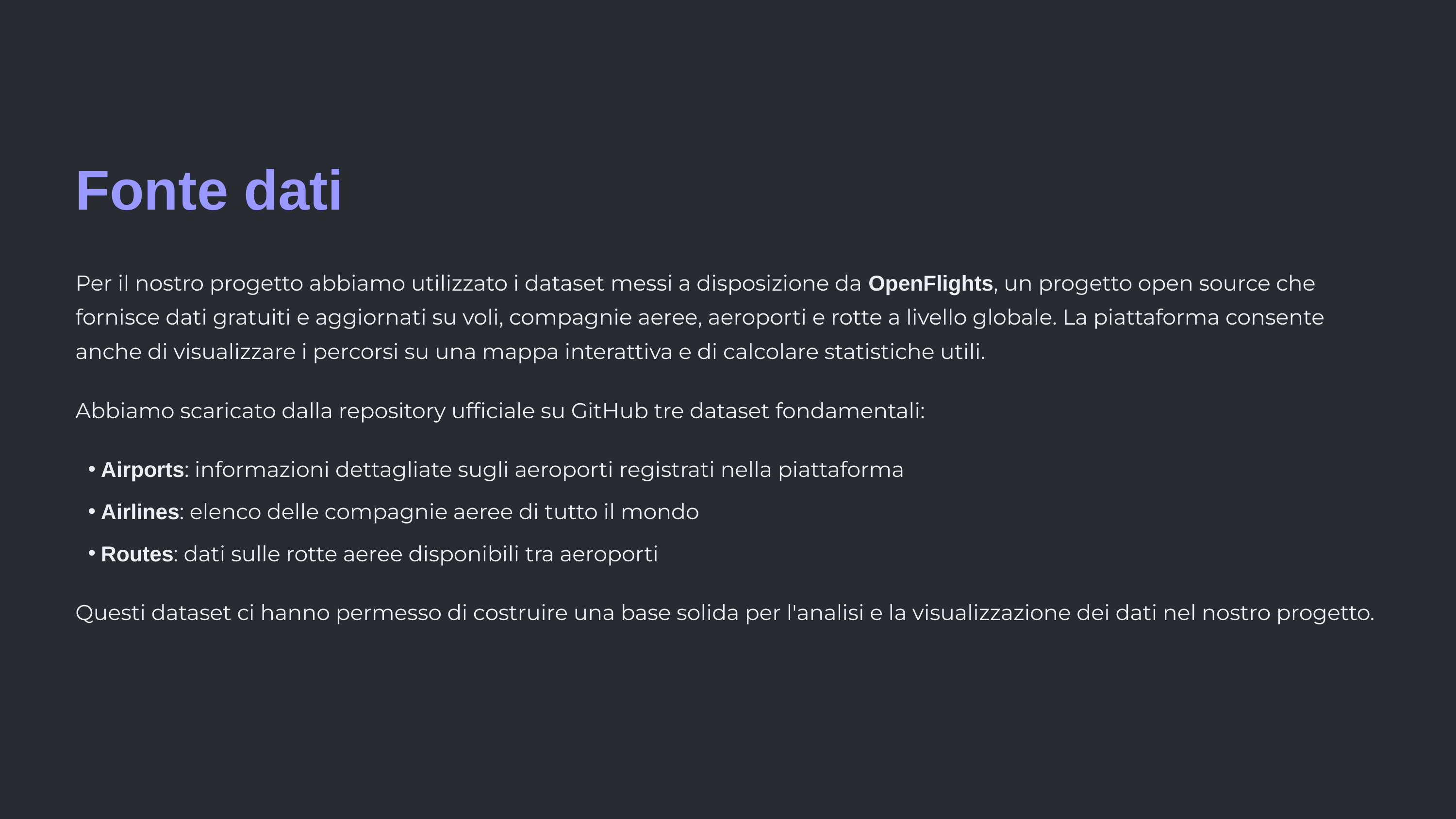

Fonte dati
Per il nostro progetto abbiamo utilizzato i dataset messi a disposizione da OpenFlights, un progetto open source che fornisce dati gratuiti e aggiornati su voli, compagnie aeree, aeroporti e rotte a livello globale. La piattaforma consente anche di visualizzare i percorsi su una mappa interattiva e di calcolare statistiche utili.
Abbiamo scaricato dalla repository ufficiale su GitHub tre dataset fondamentali:
Airports: informazioni dettagliate sugli aeroporti registrati nella piattaforma
Airlines: elenco delle compagnie aeree di tutto il mondo
Routes: dati sulle rotte aeree disponibili tra aeroporti
Questi dataset ci hanno permesso di costruire una base solida per l'analisi e la visualizzazione dei dati nel nostro progetto.